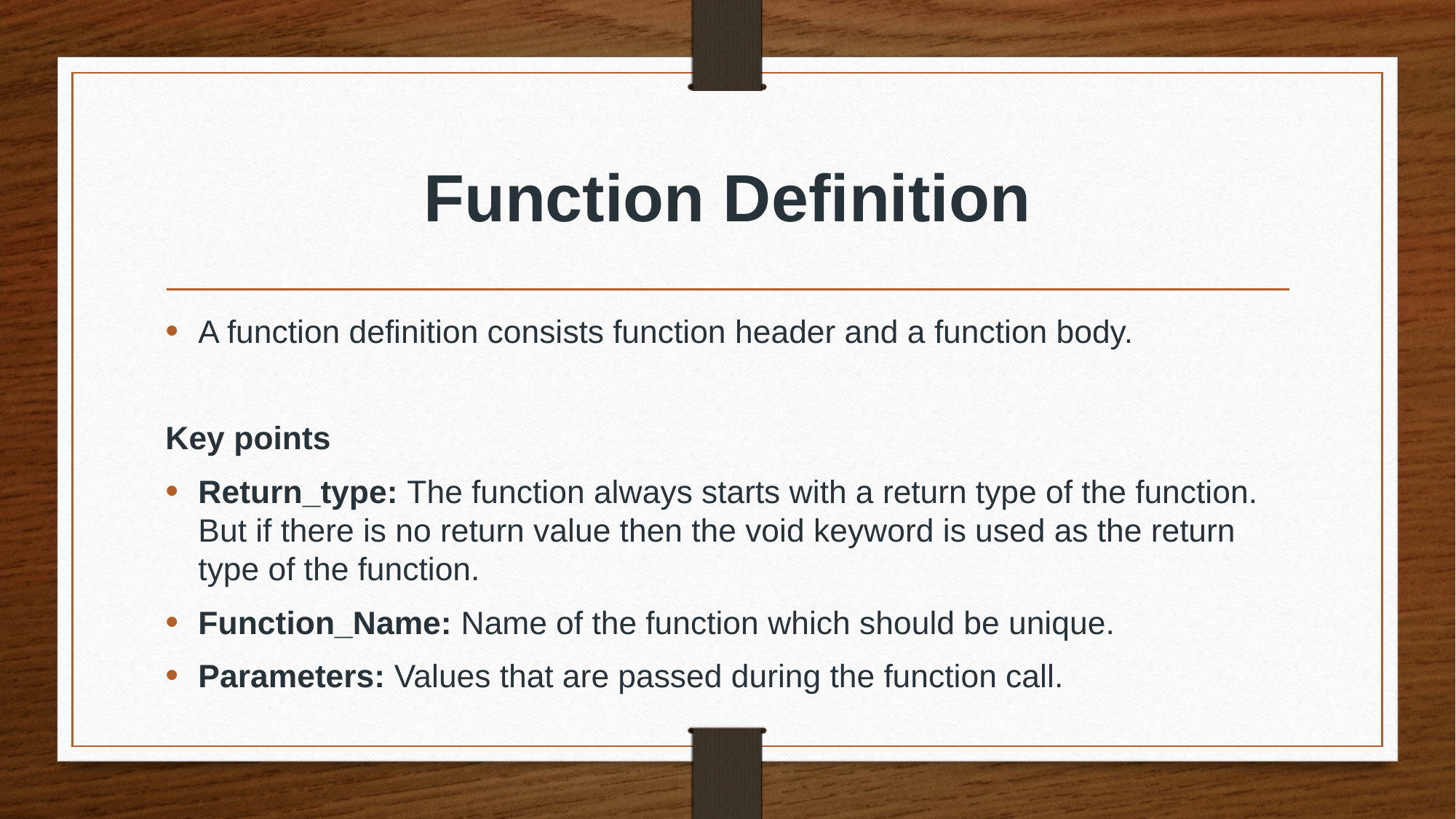

# Function Definition
A function definition consists function header and a function body.

Key points
Return_type: The function always starts with a return type of the function. But if there is no return value then the void keyword is used as the return type of the function.
Function_Name: Name of the function which should be unique.
Parameters: Values that are passed during the function call.